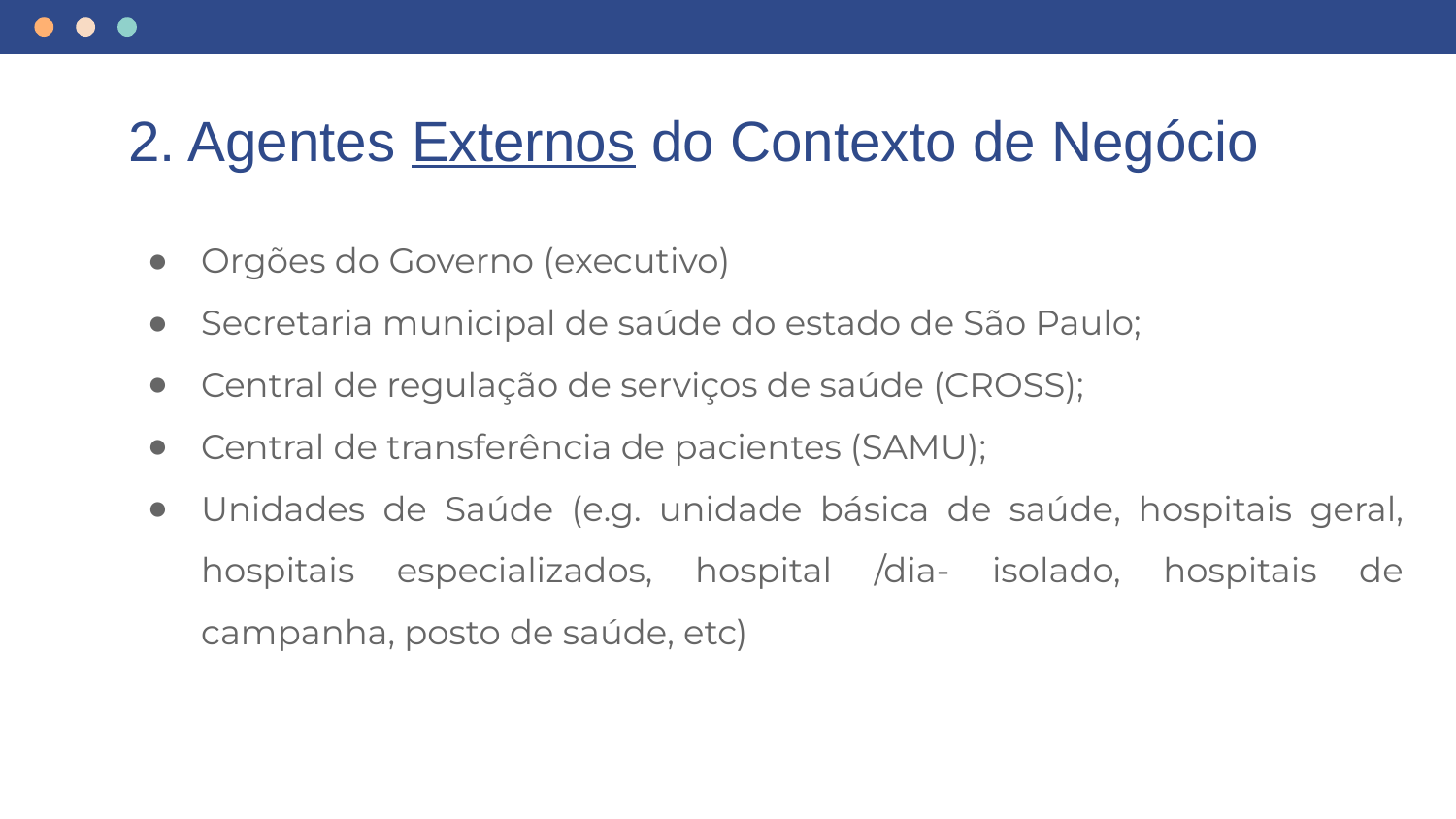

# 2. Agentes Externos do Contexto de Negócio
Orgões do Governo (executivo)
Secretaria municipal de saúde do estado de São Paulo;
Central de regulação de serviços de saúde (CROSS);
Central de transferência de pacientes (SAMU);
Unidades de Saúde (e.g. unidade básica de saúde, hospitais geral, hospitais especializados, hospital /dia- isolado, hospitais de campanha, posto de saúde, etc)